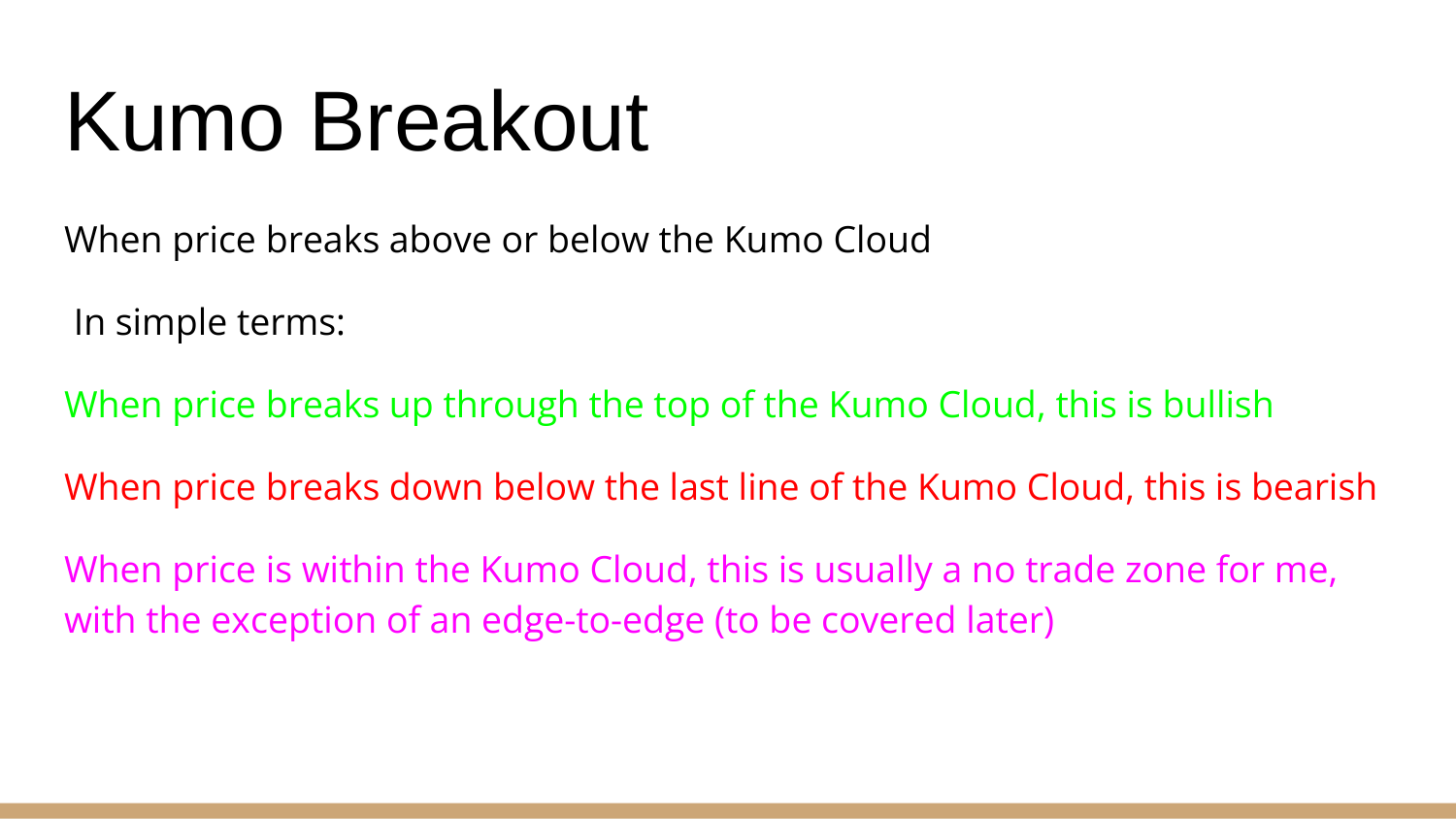

# Kumo Breakout
When price breaks above or below the Kumo Cloud
 In simple terms:
When price breaks up through the top of the Kumo Cloud, this is bullish
When price breaks down below the last line of the Kumo Cloud, this is bearish
When price is within the Kumo Cloud, this is usually a no trade zone for me, with the exception of an edge-to-edge (to be covered later)